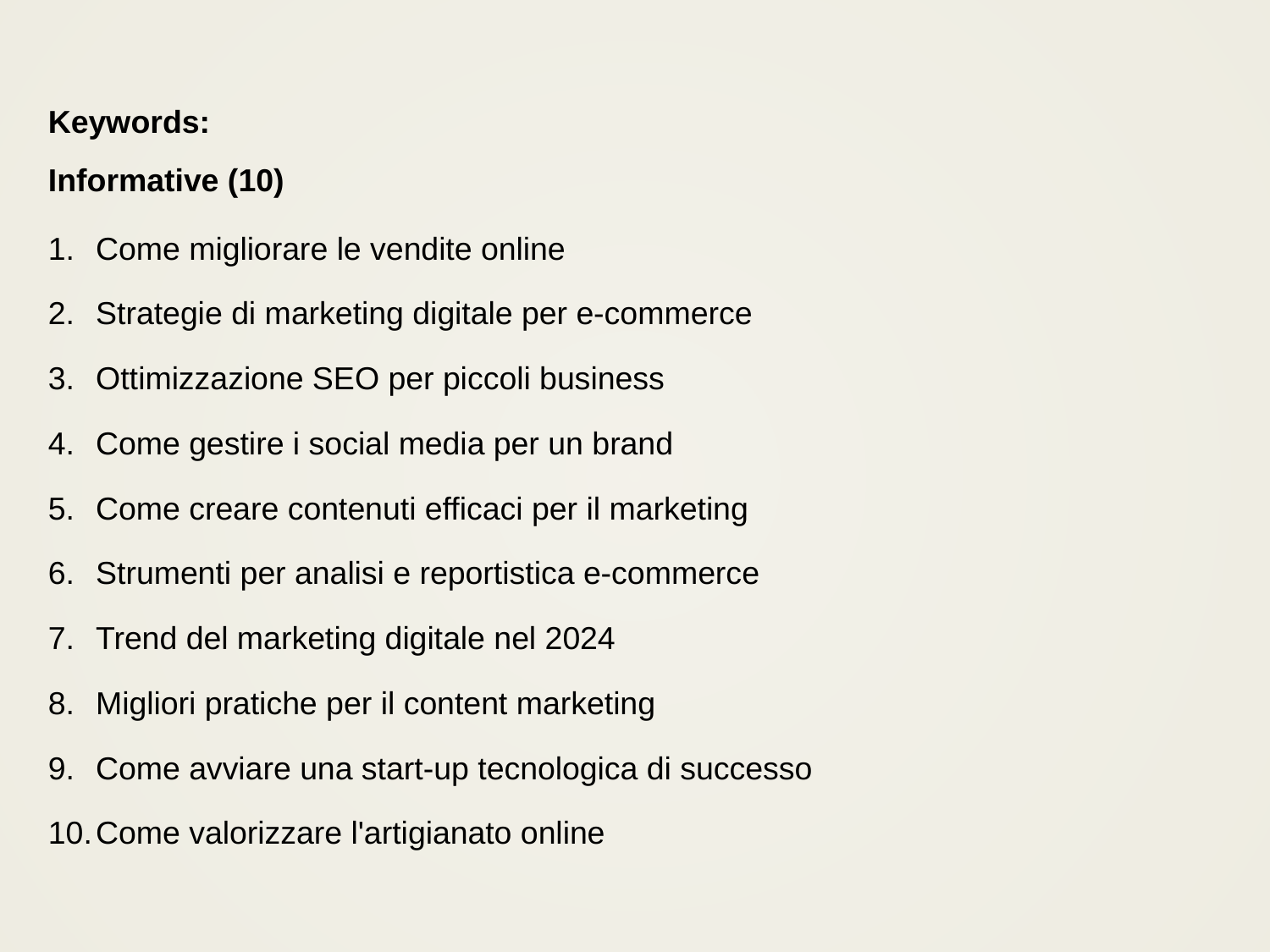

Keywords:
Informative (10)
Come migliorare le vendite online
Strategie di marketing digitale per e-commerce
Ottimizzazione SEO per piccoli business
Come gestire i social media per un brand
Come creare contenuti efficaci per il marketing
Strumenti per analisi e reportistica e-commerce
Trend del marketing digitale nel 2024
Migliori pratiche per il content marketing
Come avviare una start-up tecnologica di successo
Come valorizzare l'artigianato online